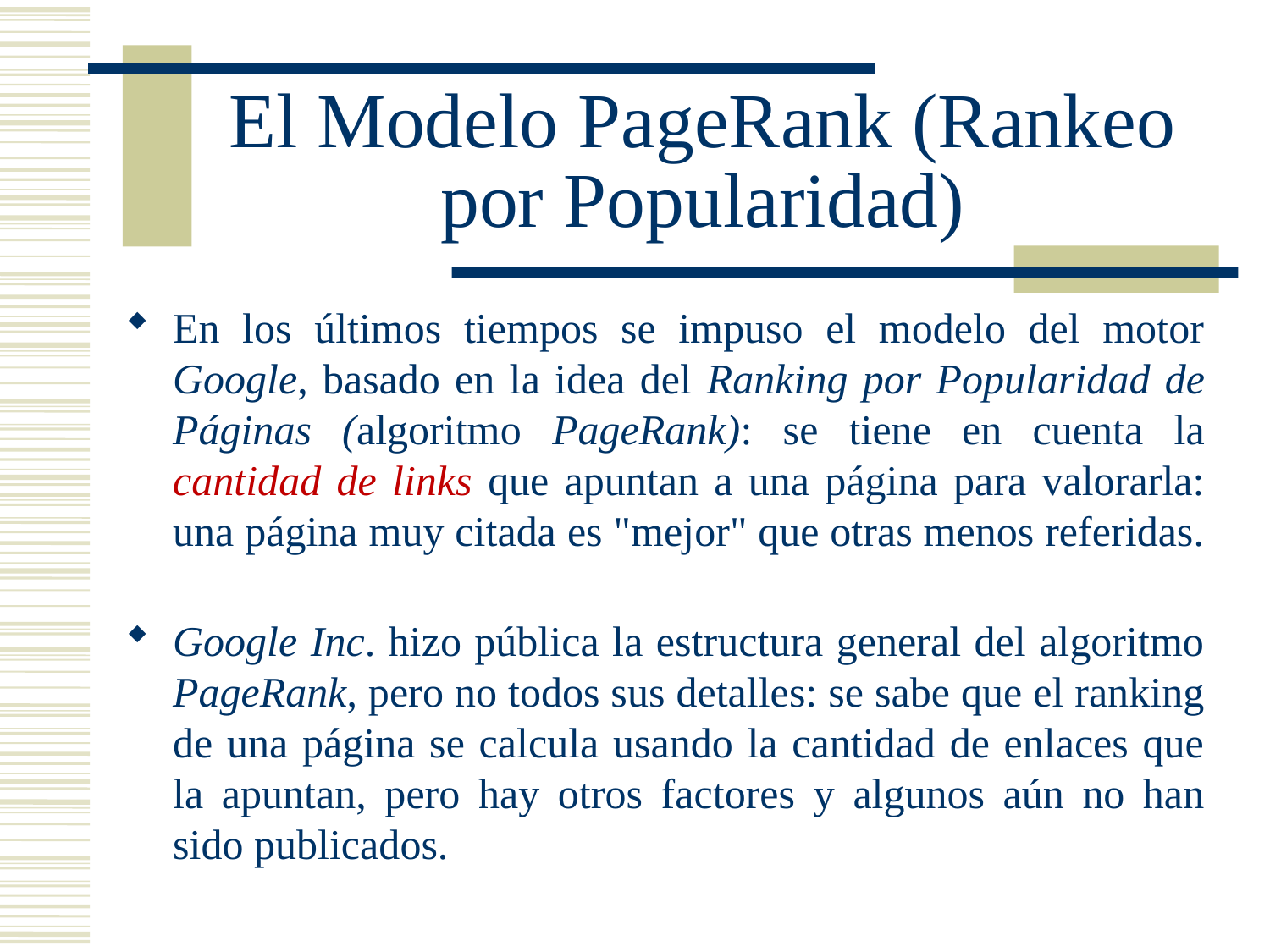

# El Modelo PageRank (Rankeo por Popularidad)
En los últimos tiempos se impuso el modelo del motor Google, basado en la idea del Ranking por Popularidad de Páginas (algoritmo PageRank): se tiene en cuenta la cantidad de links que apuntan a una página para valorarla: una página muy citada es "mejor" que otras menos referidas.
Google Inc. hizo pública la estructura general del algoritmo PageRank, pero no todos sus detalles: se sabe que el ranking de una página se calcula usando la cantidad de enlaces que la apuntan, pero hay otros factores y algunos aún no han sido publicados.